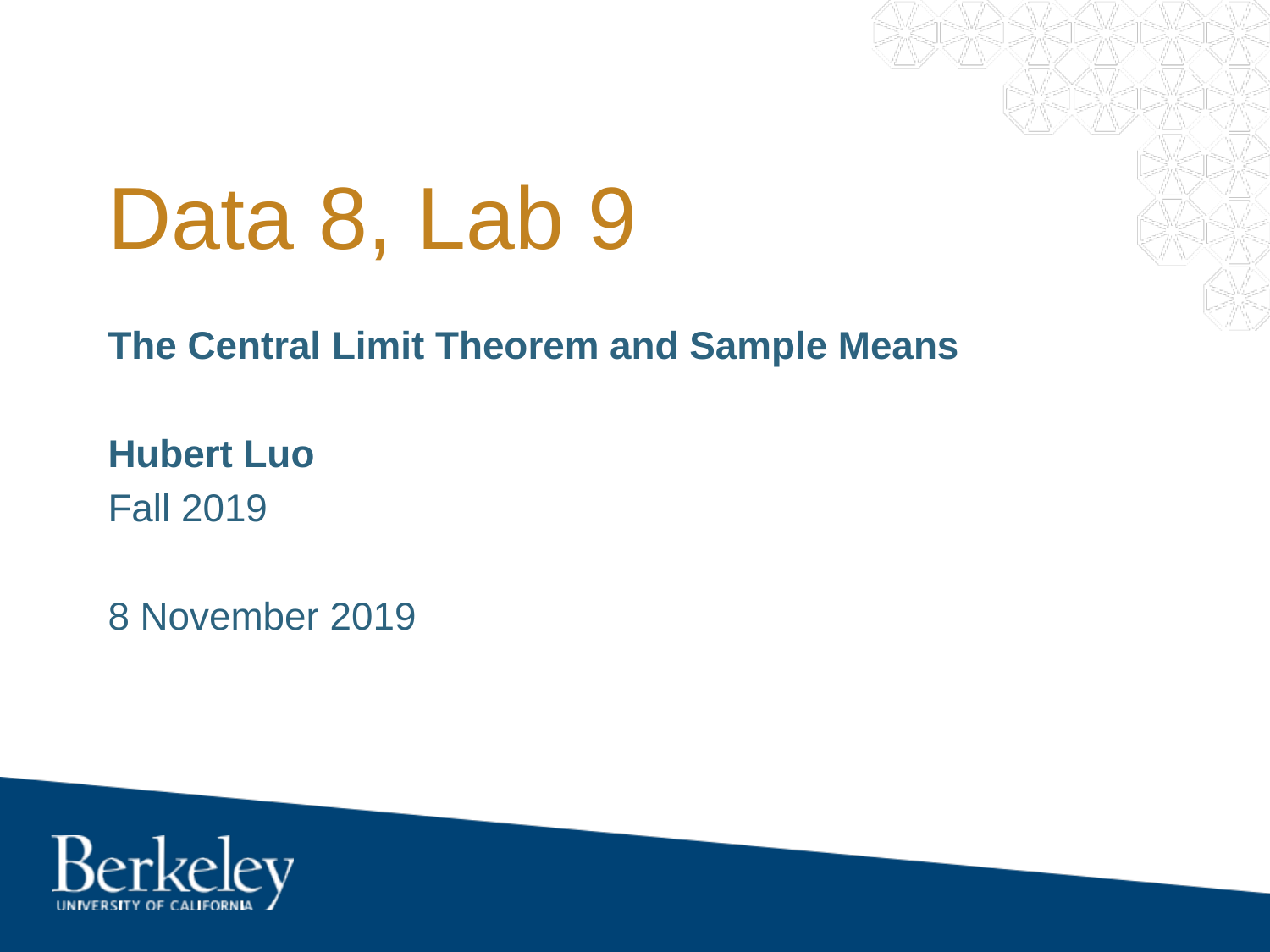

# Data 8, Lab 9
The Central Limit Theorem and Sample Means

Hubert Luo
Fall 2019

8 November 2019